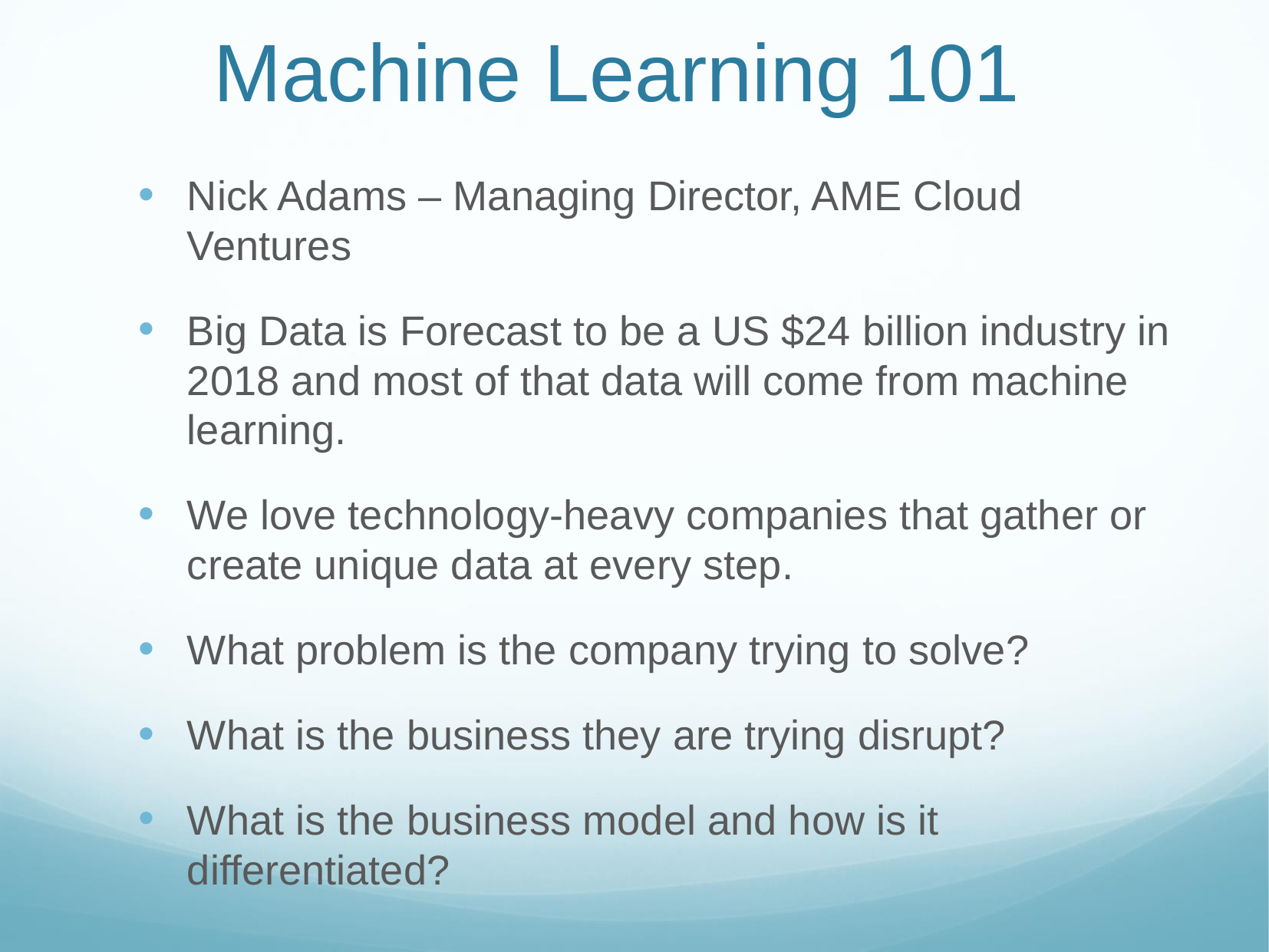

# Machine Learning 101
Nick Adams – Managing Director, AME Cloud Ventures
Big Data is Forecast to be a US $24 billion industry in 2018 and most of that data will come from machine learning.
We love technology-heavy companies that gather or create unique data at every step.
What problem is the company trying to solve?
What is the business they are trying disrupt?
What is the business model and how is it differentiated?